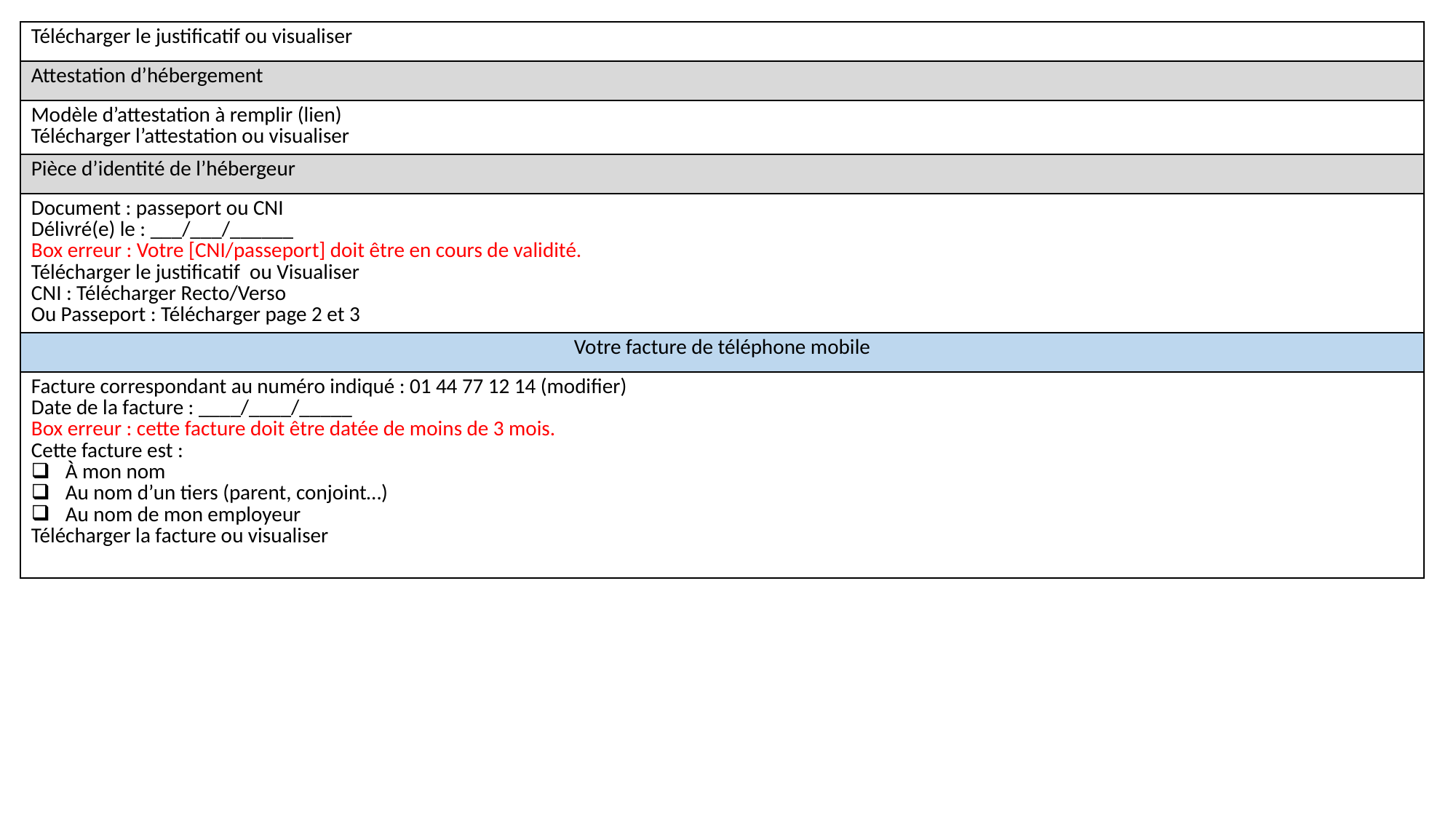

| Télécharger le justificatif ou visualiser |
| --- |
| Attestation d’hébergement |
| Modèle d’attestation à remplir (lien) Télécharger l’attestation ou visualiser |
| Pièce d’identité de l’hébergeur |
| Document : passeport ou CNI Délivré(e) le : \_\_\_/\_\_\_/\_\_\_\_\_\_ Box erreur : Votre [CNI/passeport] doit être en cours de validité. Télécharger le justificatif ou Visualiser CNI : Télécharger Recto/Verso Ou Passeport : Télécharger page 2 et 3 |
| Votre facture de téléphone mobile |
| Facture correspondant au numéro indiqué : 01 44 77 12 14 (modifier) Date de la facture : \_\_\_\_/\_\_\_\_/\_\_\_\_\_ Box erreur : cette facture doit être datée de moins de 3 mois. Cette facture est : À mon nom Au nom d’un tiers (parent, conjoint…) Au nom de mon employeur Télécharger la facture ou visualiser |